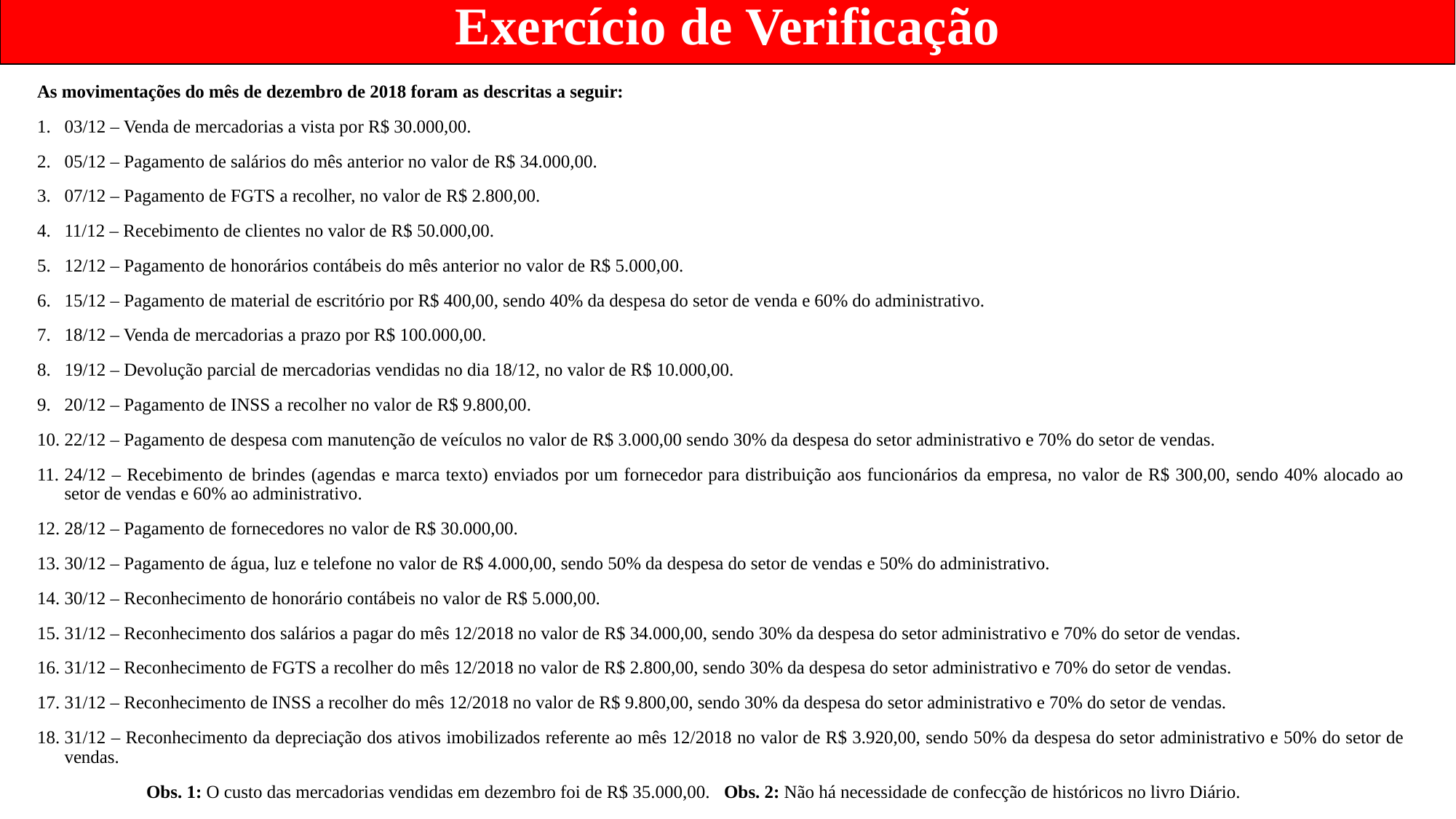

Exercício de Verificação
As movimentações do mês de dezembro de 2018 foram as descritas a seguir:
03/12 – Venda de mercadorias a vista por R$ 30.000,00.
05/12 – Pagamento de salários do mês anterior no valor de R$ 34.000,00.
07/12 – Pagamento de FGTS a recolher, no valor de R$ 2.800,00.
11/12 – Recebimento de clientes no valor de R$ 50.000,00.
12/12 – Pagamento de honorários contábeis do mês anterior no valor de R$ 5.000,00.
15/12 – Pagamento de material de escritório por R$ 400,00, sendo 40% da despesa do setor de venda e 60% do administrativo.
18/12 – Venda de mercadorias a prazo por R$ 100.000,00.
19/12 – Devolução parcial de mercadorias vendidas no dia 18/12, no valor de R$ 10.000,00.
20/12 – Pagamento de INSS a recolher no valor de R$ 9.800,00.
22/12 – Pagamento de despesa com manutenção de veículos no valor de R$ 3.000,00 sendo 30% da despesa do setor administrativo e 70% do setor de vendas.
24/12 – Recebimento de brindes (agendas e marca texto) enviados por um fornecedor para distribuição aos funcionários da empresa, no valor de R$ 300,00, sendo 40% alocado ao setor de vendas e 60% ao administrativo.
28/12 – Pagamento de fornecedores no valor de R$ 30.000,00.
30/12 – Pagamento de água, luz e telefone no valor de R$ 4.000,00, sendo 50% da despesa do setor de vendas e 50% do administrativo.
30/12 – Reconhecimento de honorário contábeis no valor de R$ 5.000,00.
31/12 – Reconhecimento dos salários a pagar do mês 12/2018 no valor de R$ 34.000,00, sendo 30% da despesa do setor administrativo e 70% do setor de vendas.
31/12 – Reconhecimento de FGTS a recolher do mês 12/2018 no valor de R$ 2.800,00, sendo 30% da despesa do setor administrativo e 70% do setor de vendas.
31/12 – Reconhecimento de INSS a recolher do mês 12/2018 no valor de R$ 9.800,00, sendo 30% da despesa do setor administrativo e 70% do setor de vendas.
31/12 – Reconhecimento da depreciação dos ativos imobilizados referente ao mês 12/2018 no valor de R$ 3.920,00, sendo 50% da despesa do setor administrativo e 50% do setor de vendas.
	Obs. 1: O custo das mercadorias vendidas em dezembro foi de R$ 35.000,00.   Obs. 2: Não há necessidade de confecção de históricos no livro Diário.